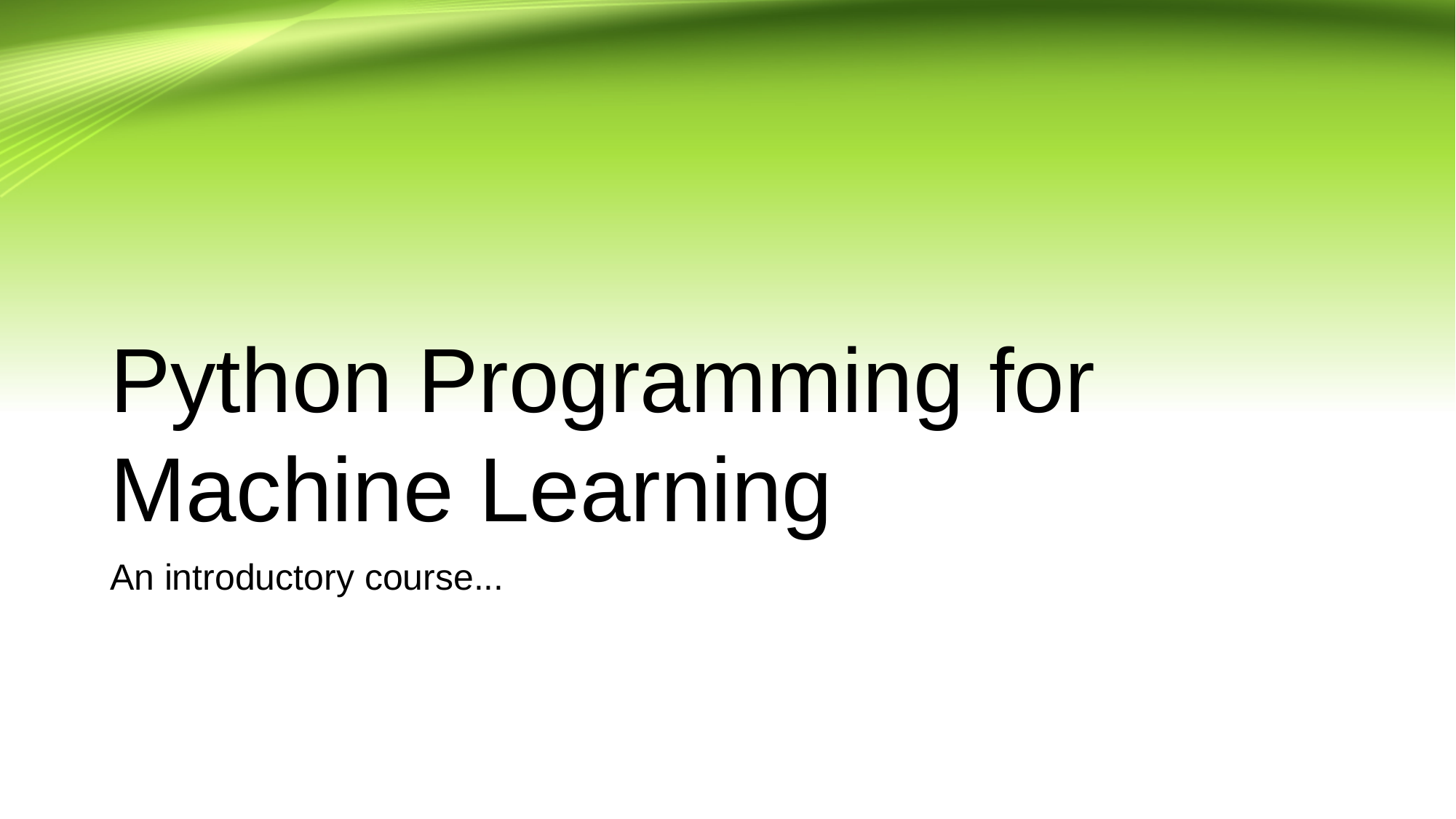

# Python Programming for Machine Learning
An introductory course...